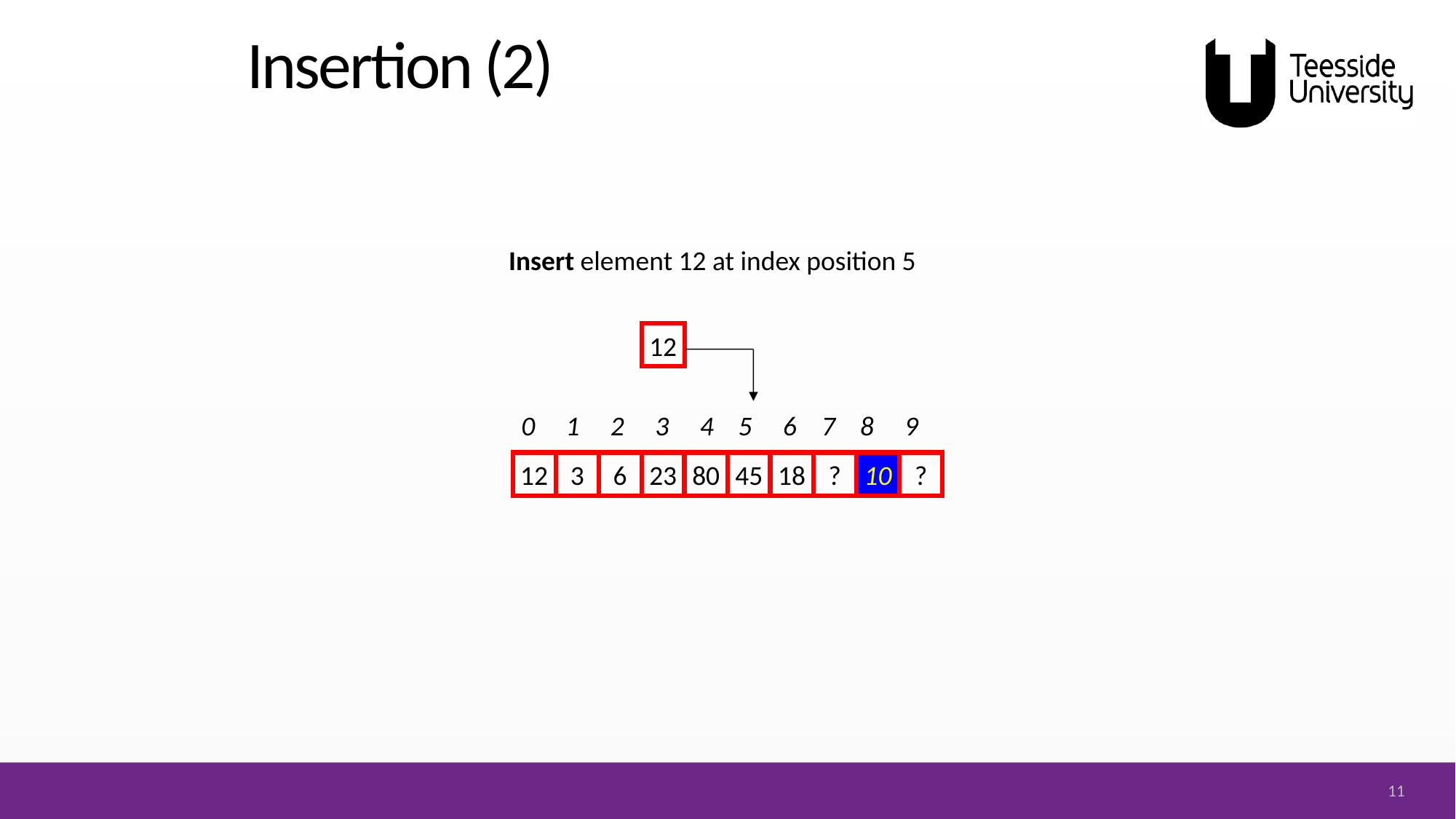

# Insertion (2)
Insert element 12 at index position 5
12

0     1     2     3     4    5     6    7    8     9
12
3
6
23
80
45
18
?
10
?
11